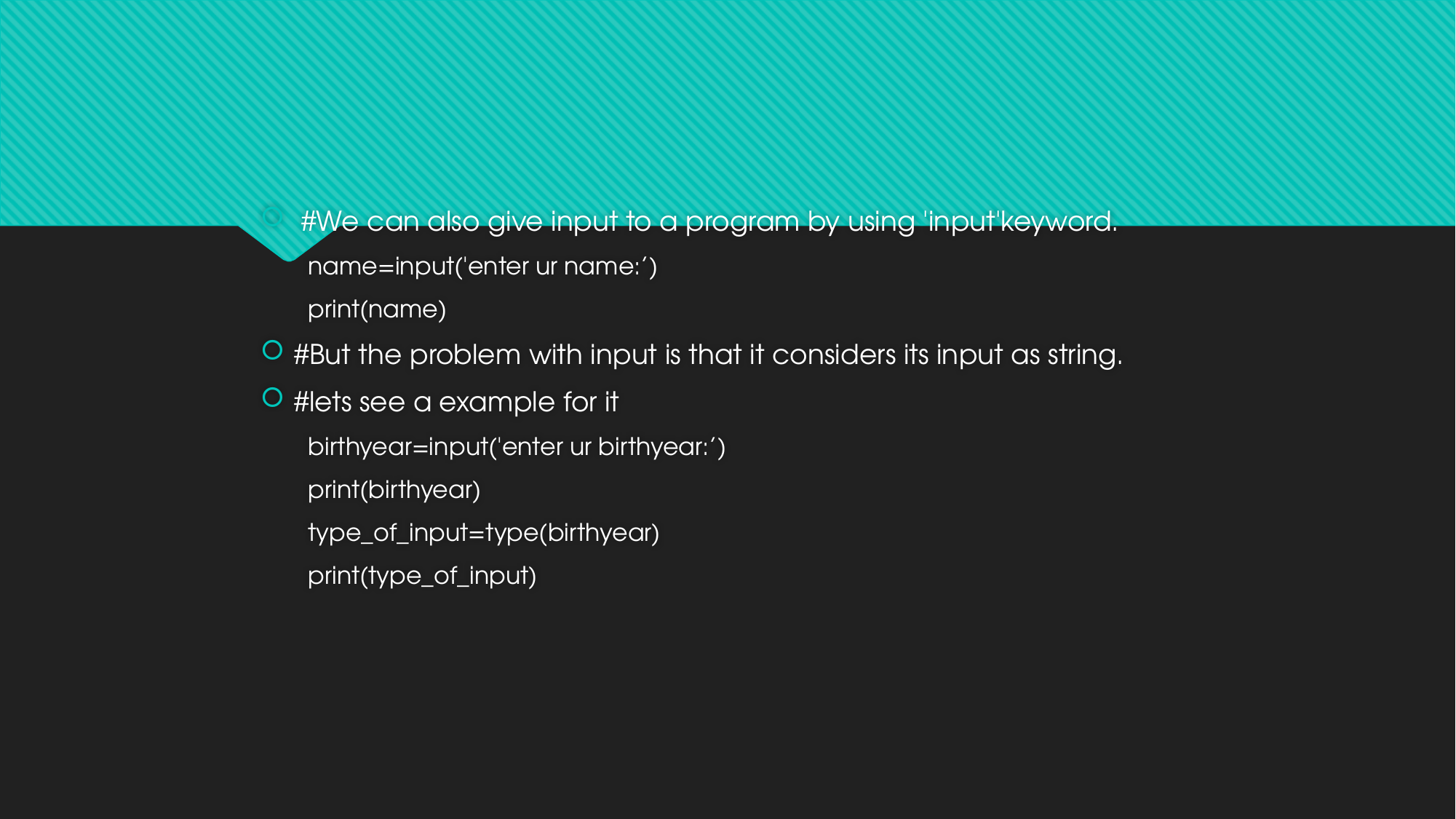

#We can also give input to a program by using 'input'keyword.
name=input('enter ur name:’)
print(name)
#But the problem with input is that it considers its input as string.
#lets see a example for it
birthyear=input('enter ur birthyear:’)
print(birthyear)
type_of_input=type(birthyear)
print(type_of_input)